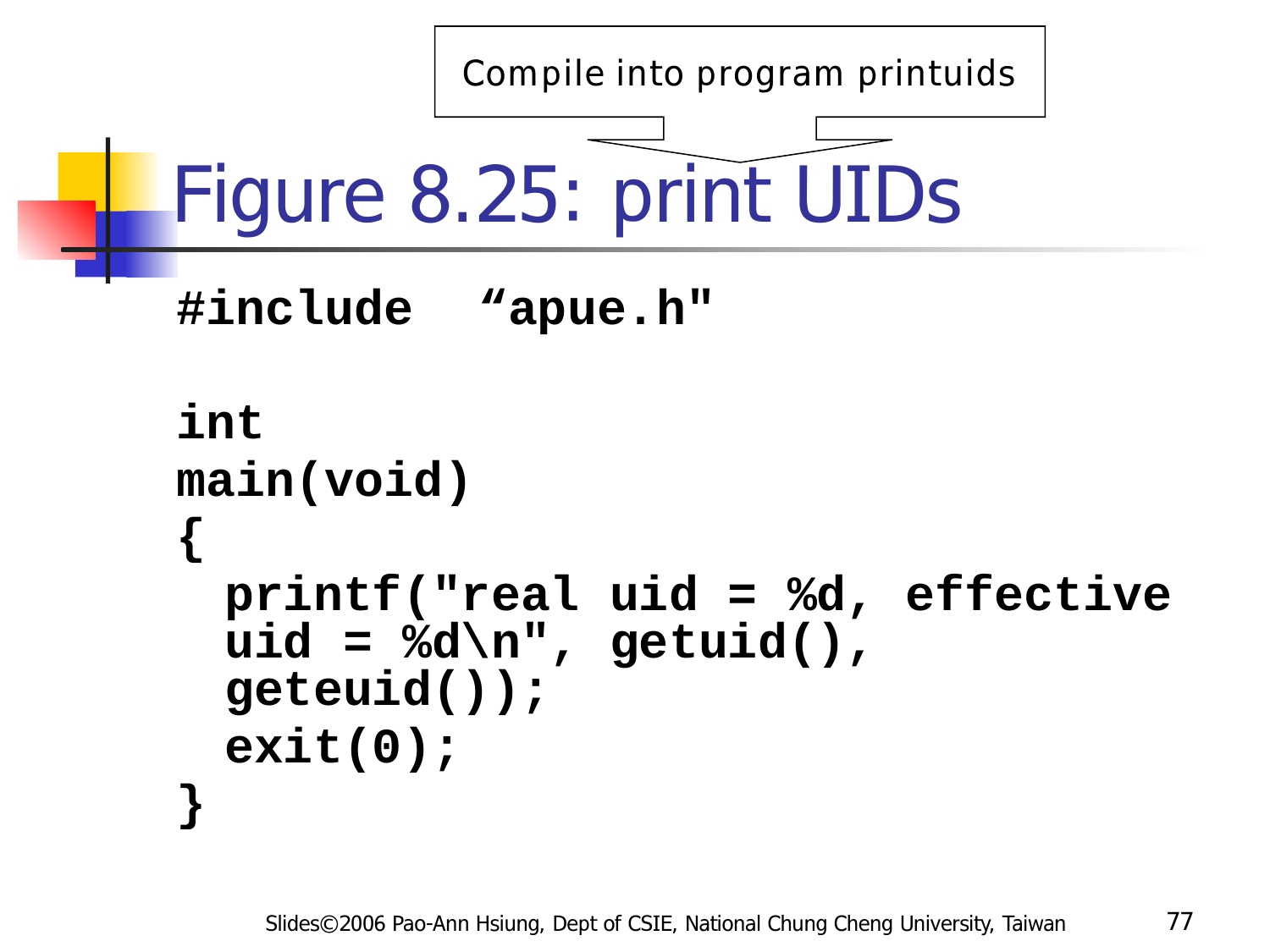

Compile into program printuids
# Figure 8.25: print UIDs
#include	“apue.h"

int
main(void)
{
	printf("real uid = %d, effective uid = %d\n", getuid(), geteuid());
	exit(0);
}
Slides©2006 Pao-Ann Hsiung, Dept of CSIE, National Chung Cheng University, Taiwan
77